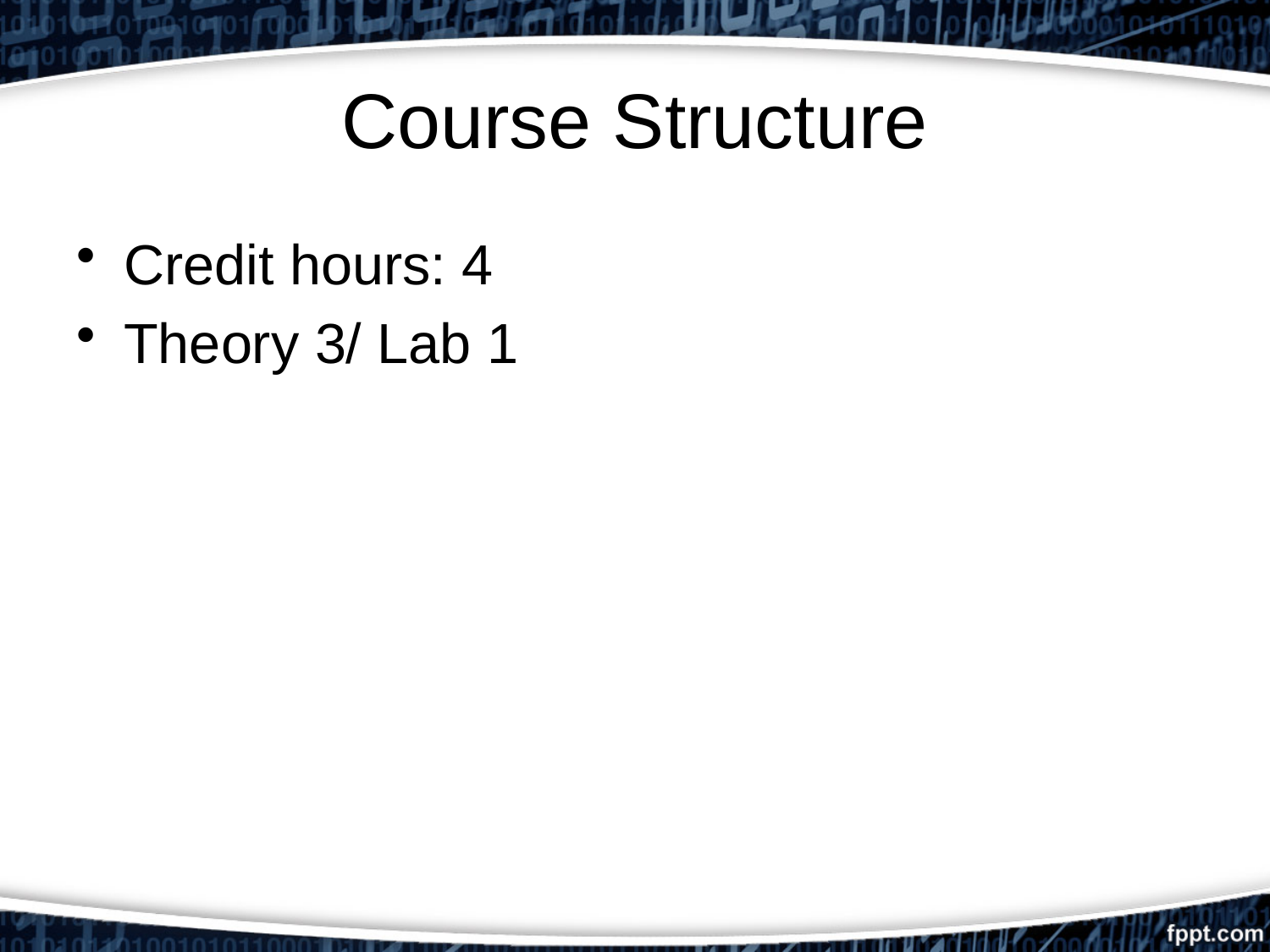

# Course Structure
Credit hours: 4
Theory 3/ Lab 1